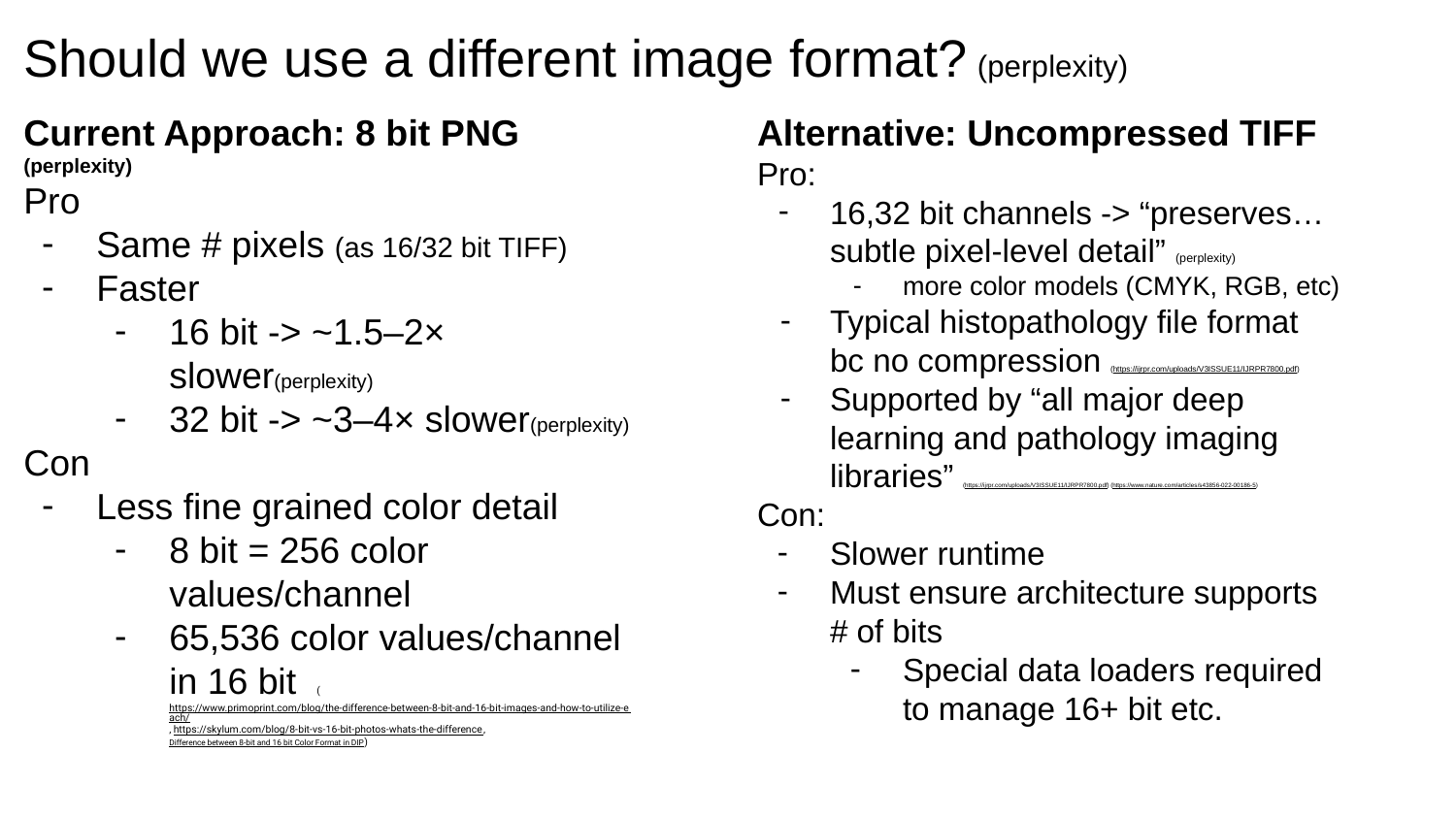

Should we use a different image format? (perplexity)

Current Approach: 8 bit PNG  (perplexity)
Pro
Same # pixels (as 16/32 bit TIFF)
Faster
16 bit -> ~1.5–2× slower(perplexity)
32 bit -> ~3–4× slower(perplexity)
Con
Less fine grained color detail
8 bit = 256 color values/channel
65,536 color values/channel in 16 bit  (https://www.primoprint.com/blog/the-difference-between-8-bit-and-16-bit-images-and-how-to-utilize-each/, https://skylum.com/blog/8-bit-vs-16-bit-photos-whats-the-difference, Difference between 8-bit and 16 bit Color Format in DIP)

Alternative: Uncompressed TIFF
Pro:
16,32 bit channels -> “preserves… subtle pixel-level detail” (perplexity)
more color models (CMYK, RGB, etc)
Typical histopathology file format bc no compression (https://ijrpr.com/uploads/V3ISSUE11/IJRPR7800.pdf)
Supported by “all major deep learning and pathology imaging libraries” (https://ijrpr.com/uploads/V3ISSUE11/IJRPR7800.pdf) (https://www.nature.com/articles/s43856-022-00186-5)
Con:
Slower runtime
Must ensure architecture supports # of bits
Special data loaders required to manage 16+ bit etc.